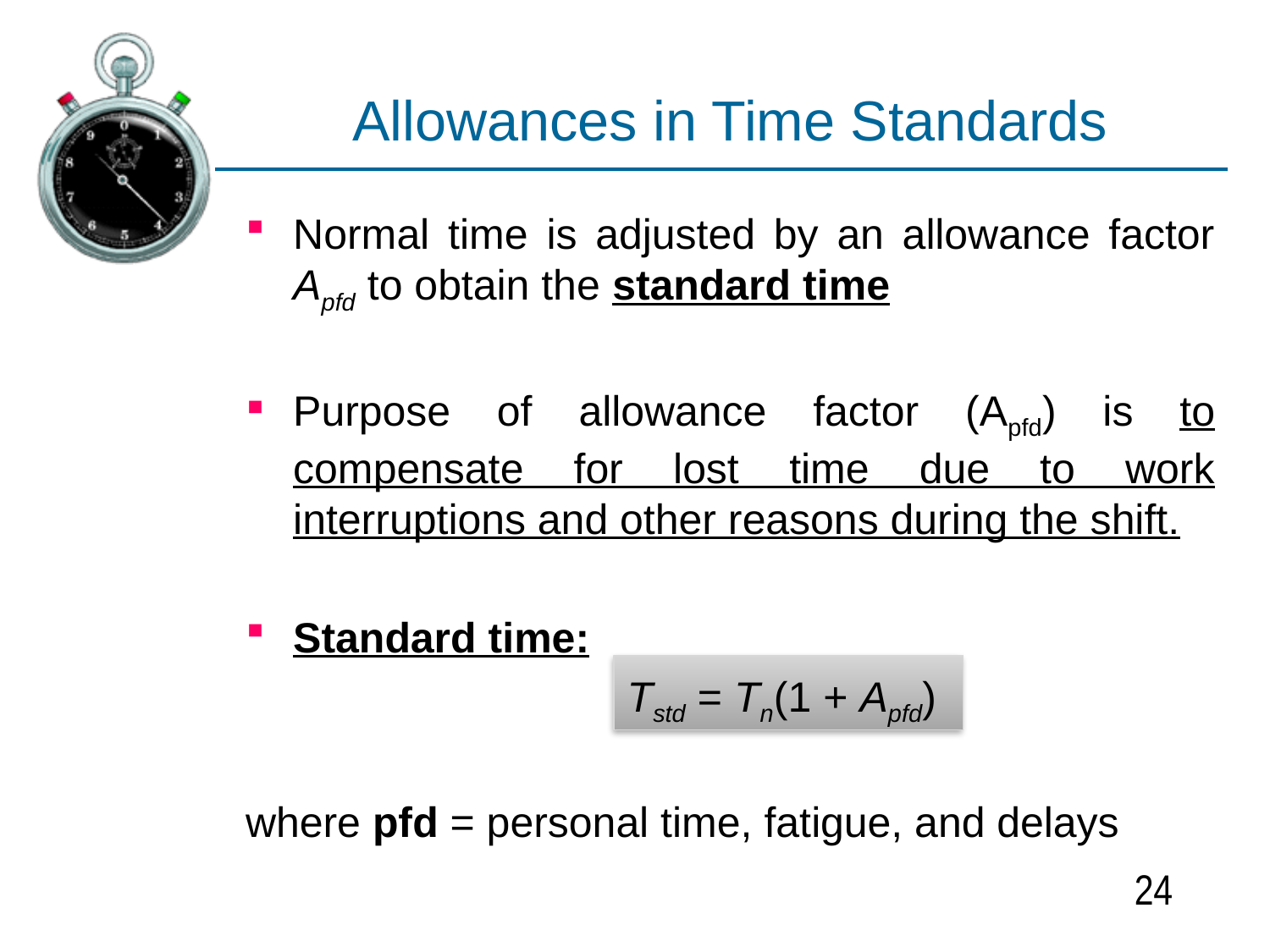

# Allowances in Time Standards
Normal time is adjusted by an allowance factor Apfd to obtain the standard time

Purpose of allowance factor (Apfd) is to compensate for lost time due to work interruptions and other reasons during the shift.

Standard time:
	Tstd = Tn(1 + Apfd)

where pfd = personal time, fatigue, and delays